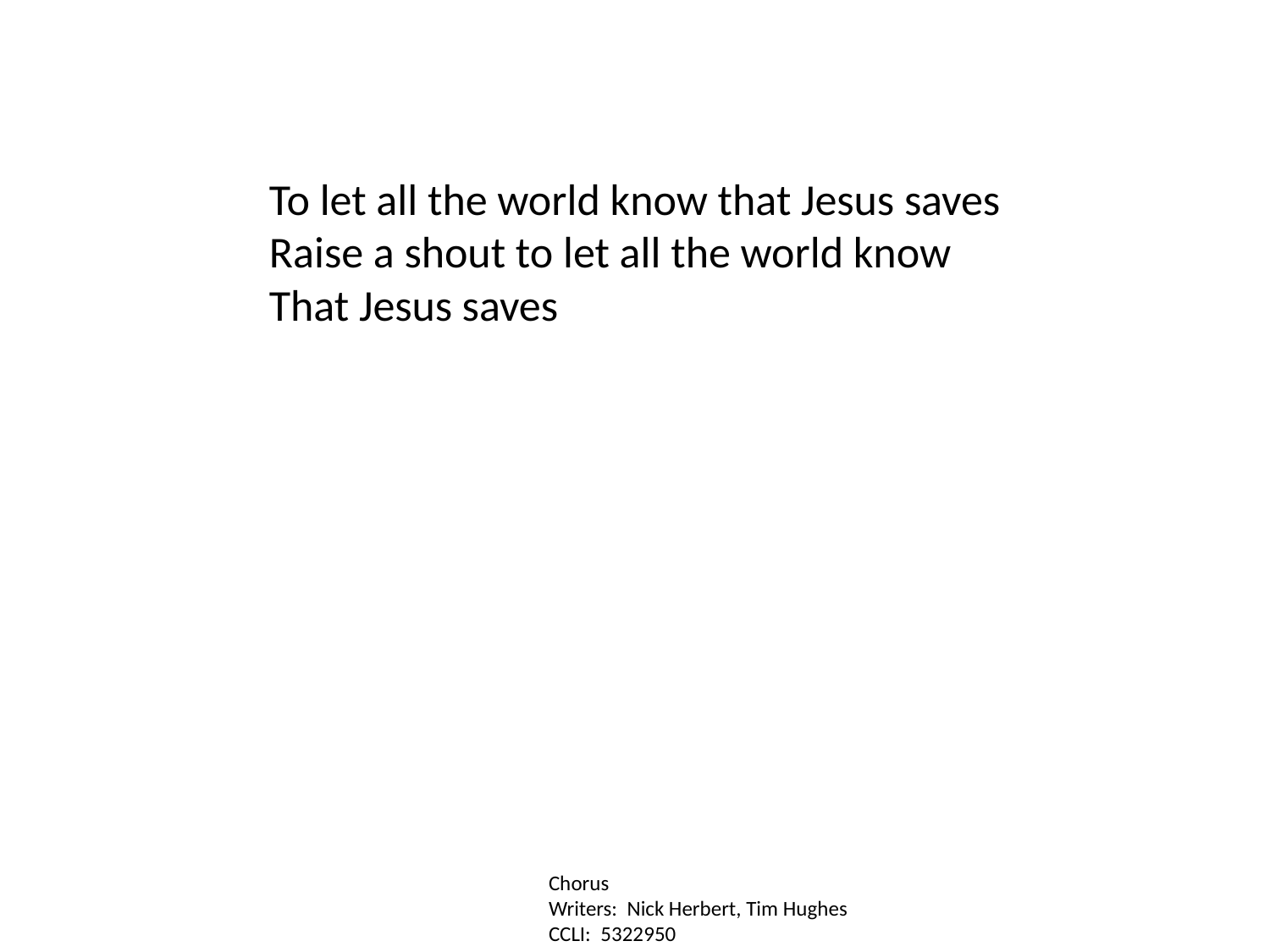

To let all the world know that Jesus saves
Raise a shout to let all the world know
That Jesus saves

Chorus
Writers:  Nick Herbert, Tim Hughes
CCLI:  5322950